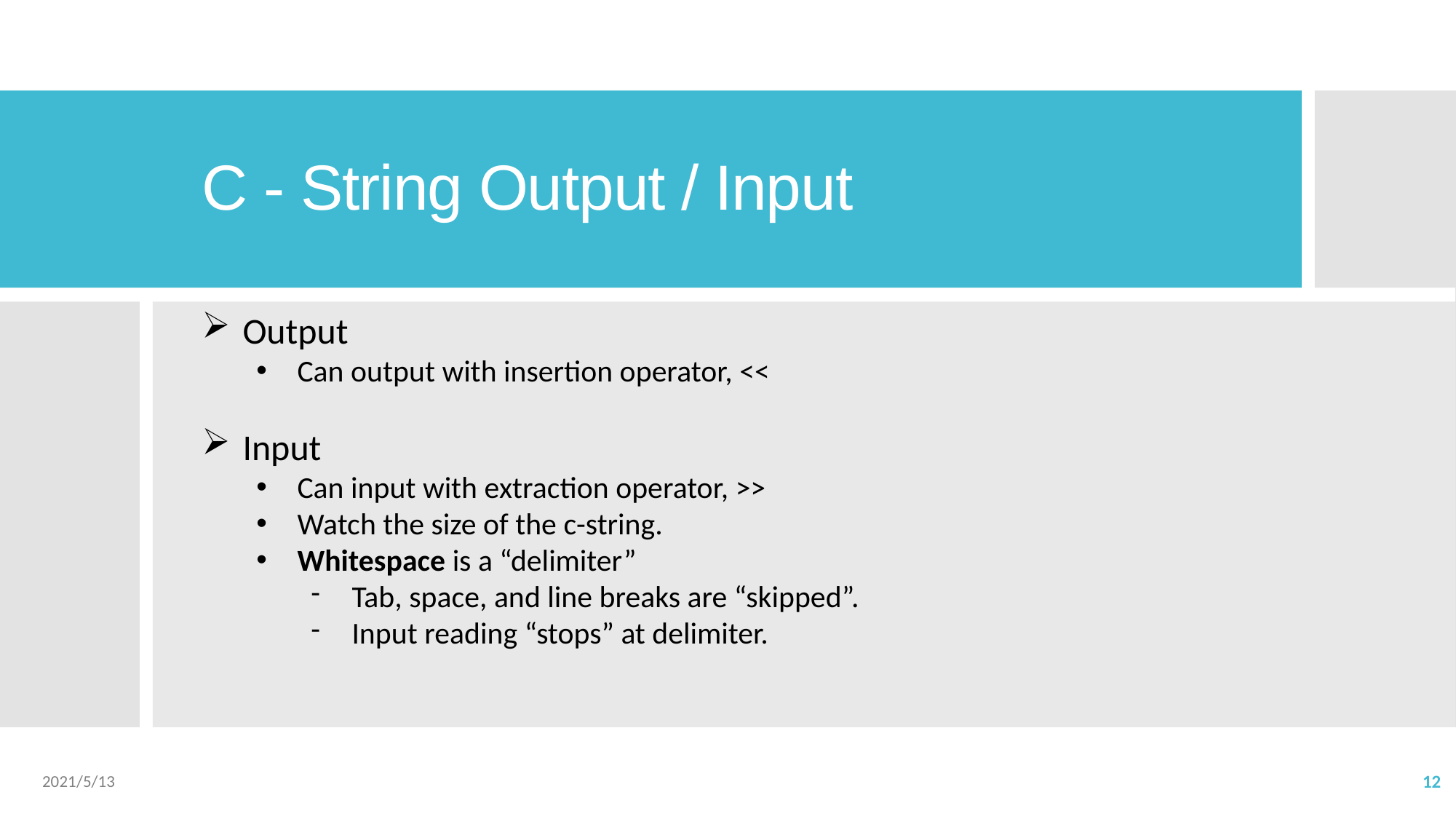

# C - String Output / Input

Output
Can output with insertion operator, <<

Input
Can input with extraction operator, >>
Watch the size of the c-string.
Whitespace is a “delimiter”
Tab, space, and line breaks are “skipped”.
Input reading “stops” at delimiter.
2021/5/13
12